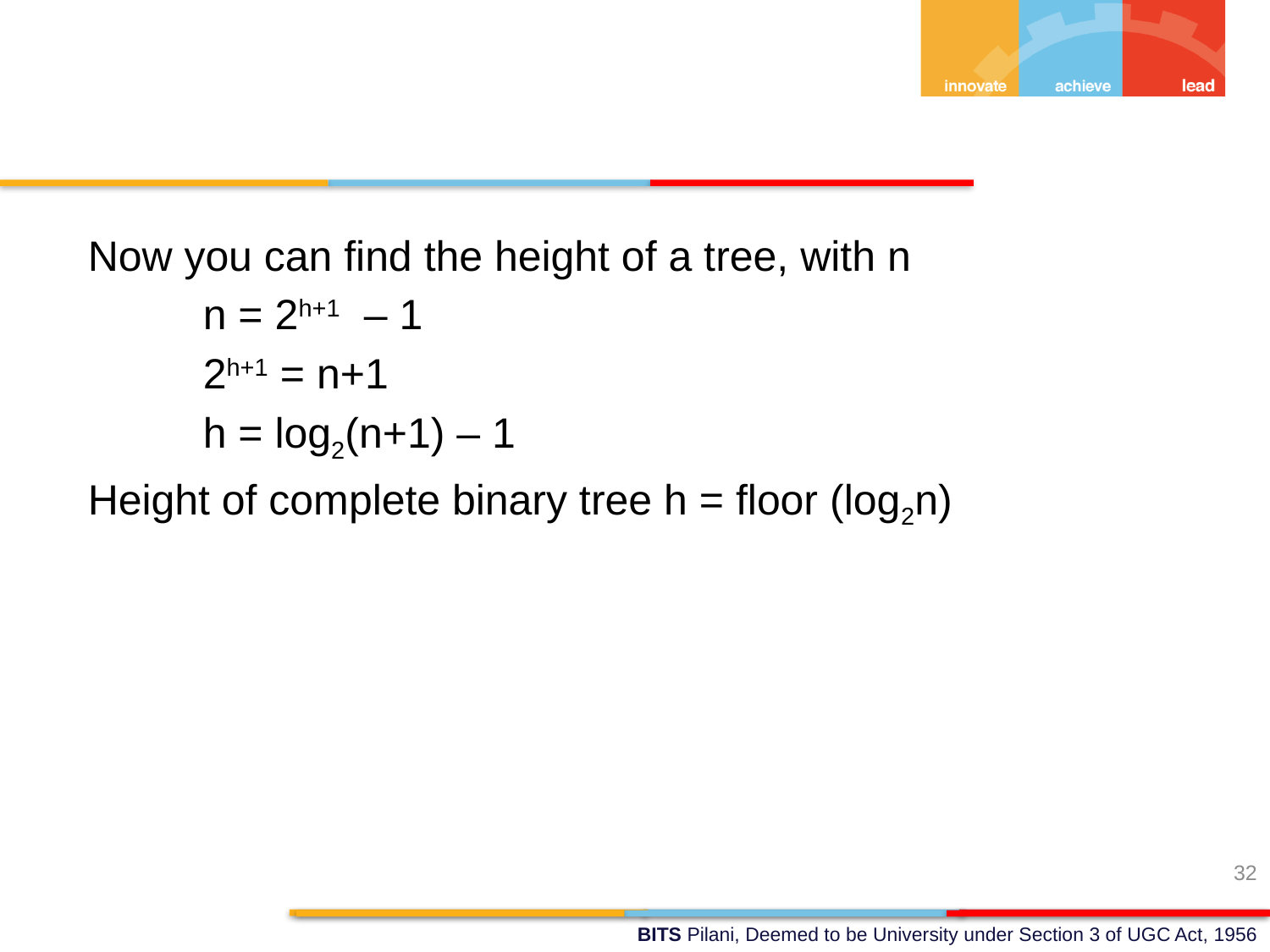

Now you can find the height of a tree, with n
	n = 2h+1  – 1
	2h+1 = n+1
	h = log2(n+1) – 1
 Height of complete binary tree h = floor (log2n)
32